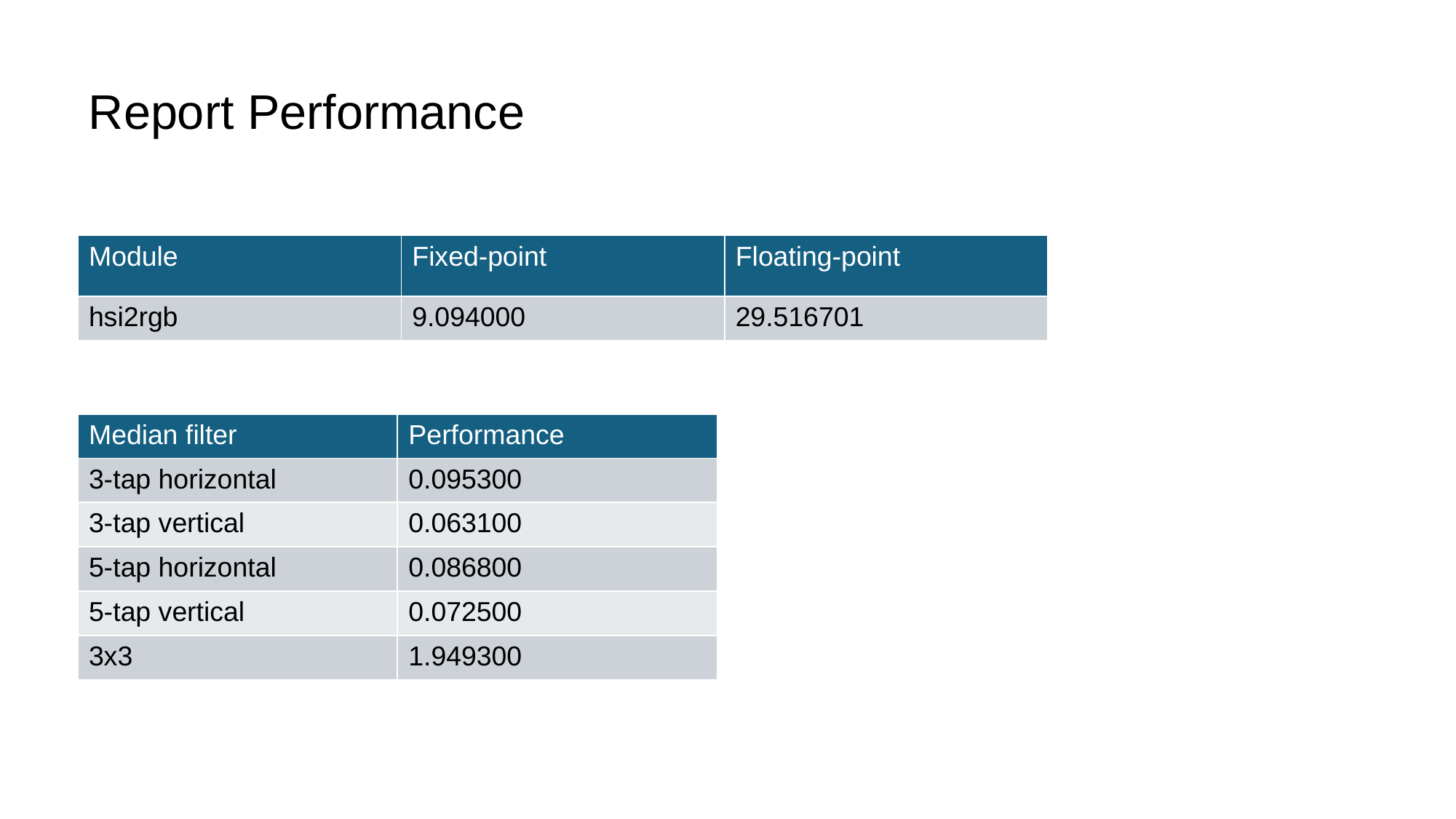

Report Performance
| Module | Fixed-point | Floating-point |
| --- | --- | --- |
| hsi2rgb | 9.094000 | 29.516701 |
| Median filter | Performance |
| --- | --- |
| 3-tap horizontal | 0.095300 |
| 3-tap vertical | 0.063100 |
| 5-tap horizontal | 0.086800 |
| 5-tap vertical | 0.072500 |
| 3x3 | 1.949300 |